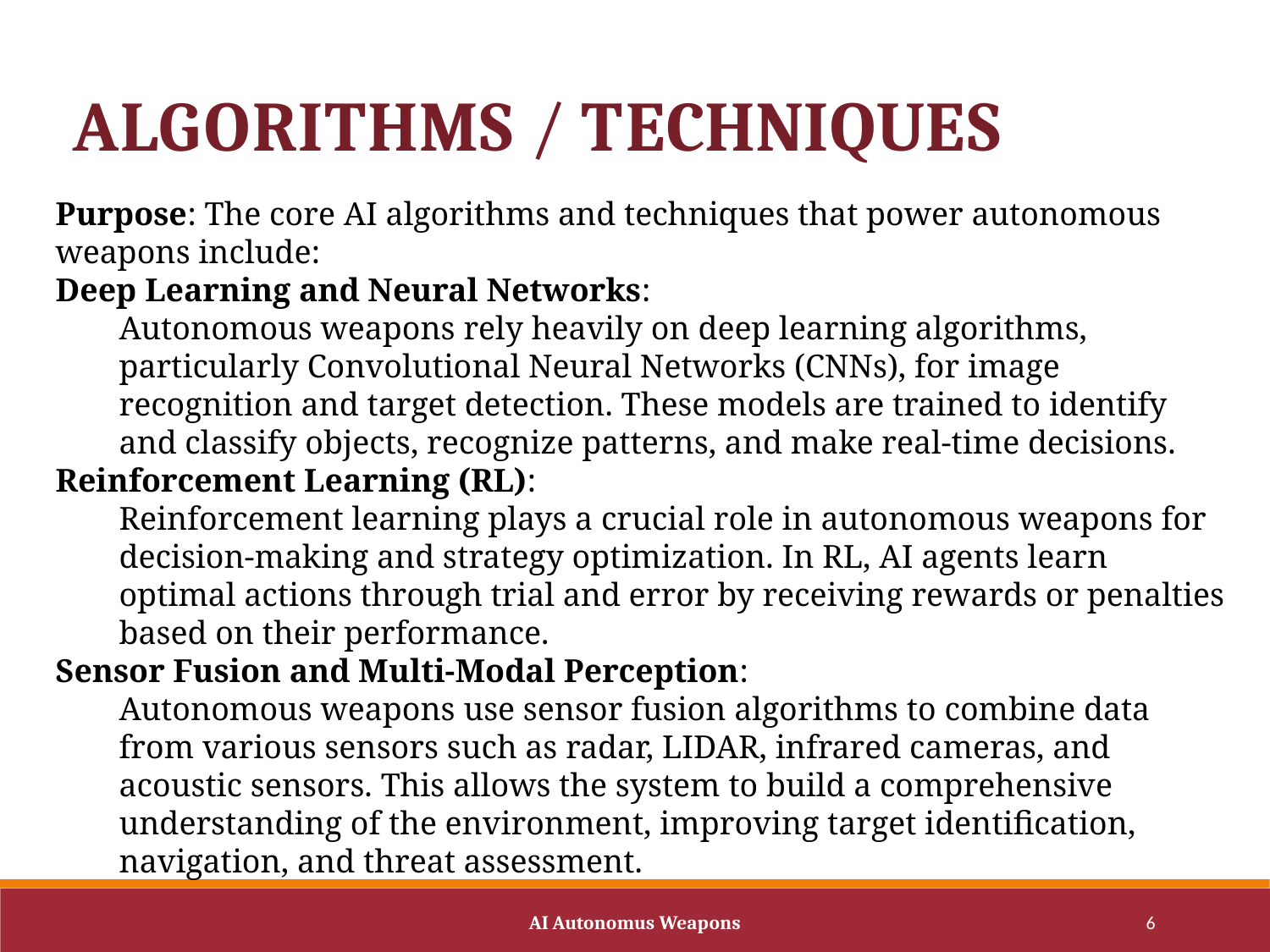

ALGORITHMS / TECHNIQUES
Purpose: The core AI algorithms and techniques that power autonomous weapons include:
Deep Learning and Neural Networks:
Autonomous weapons rely heavily on deep learning algorithms, particularly Convolutional Neural Networks (CNNs), for image recognition and target detection. These models are trained to identify and classify objects, recognize patterns, and make real-time decisions.
Reinforcement Learning (RL):
Reinforcement learning plays a crucial role in autonomous weapons for decision-making and strategy optimization. In RL, AI agents learn optimal actions through trial and error by receiving rewards or penalties based on their performance.
Sensor Fusion and Multi-Modal Perception:
Autonomous weapons use sensor fusion algorithms to combine data from various sensors such as radar, LIDAR, infrared cameras, and acoustic sensors. This allows the system to build a comprehensive understanding of the environment, improving target identification, navigation, and threat assessment.
AI Autonomus Weapons
6